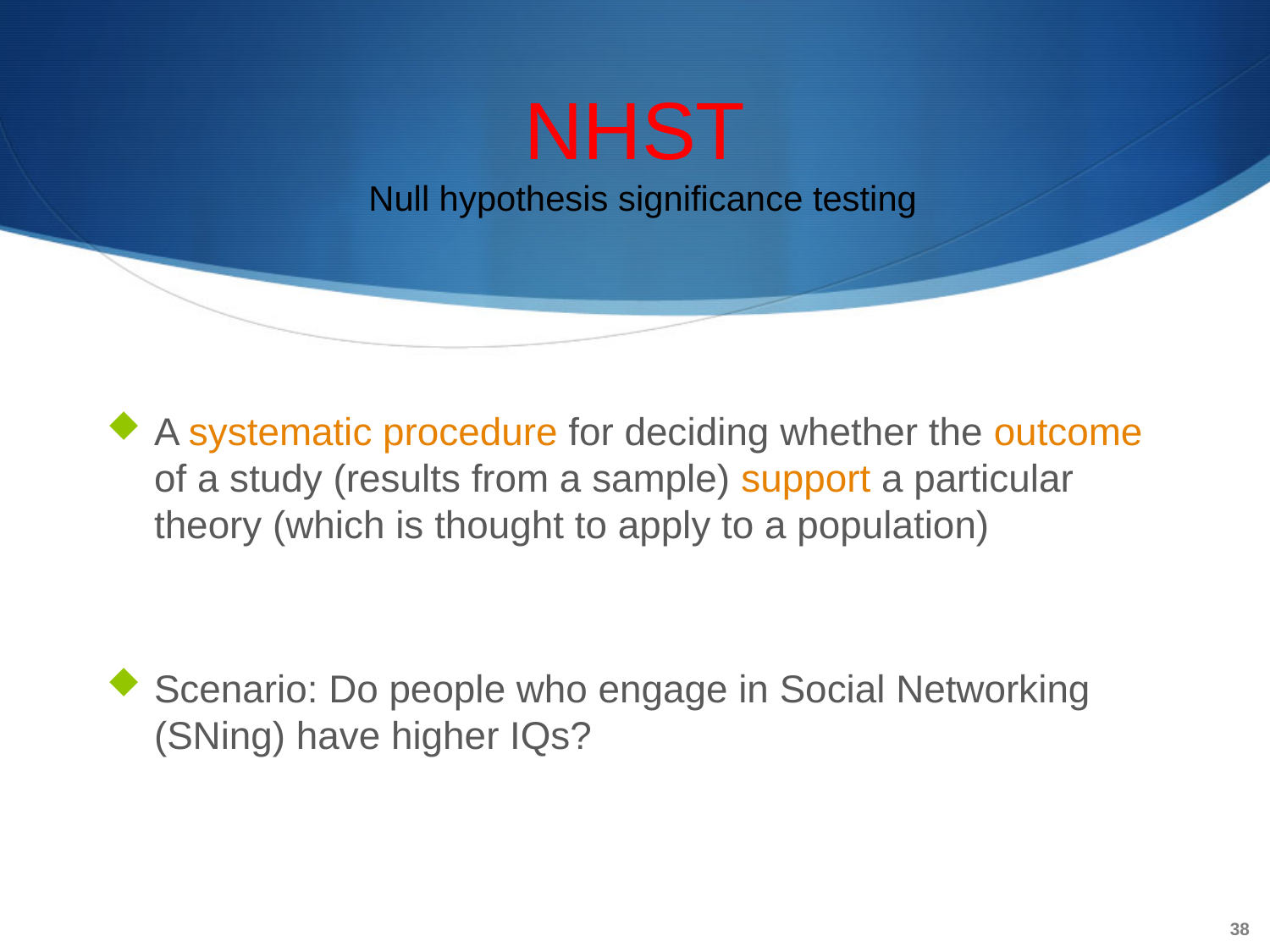

# NHST
Null hypothesis significance testing
A systematic procedure for deciding whether the outcome of a study (results from a sample) support a particular theory (which is thought to apply to a population)

Scenario: Do people who engage in Social Networking (SNing) have higher IQs?

38